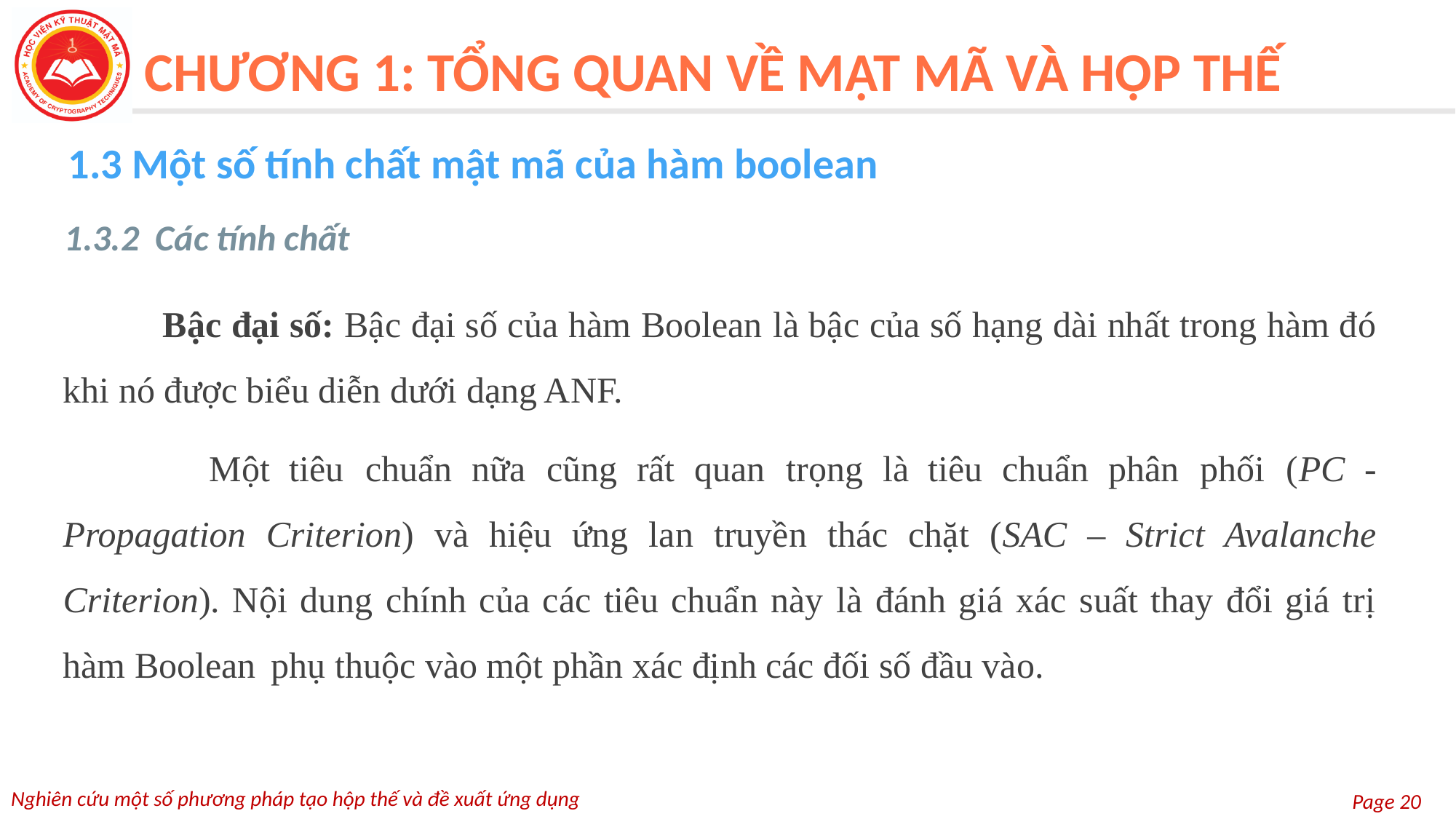

CHƯƠNG 1: TỔNG QUAN VỀ MẬT MÃ VÀ HỘP THẾ

1.3 Một số tính chất mật mã của hàm boolean
1.3.2  Các tính chất
          Bậc đại số: Bậc đại số của hàm Boolean là bậc của số hạng dài nhất trong hàm đó khi nó được biểu diễn dưới dạng ANF.
         Một tiêu chuẩn nữa cũng rất quan trọng là tiêu chuẩn phân phối (PC - Propagation Criterion) và hiệu ứng lan truyền thác chặt (SAC – Strict Avalanche Criterion). Nội dung chính của các tiêu chuẩn này là đánh giá xác suất thay đổi giá trị hàm Boolean phụ thuộc vào một phần xác định các đối số đầu vào.